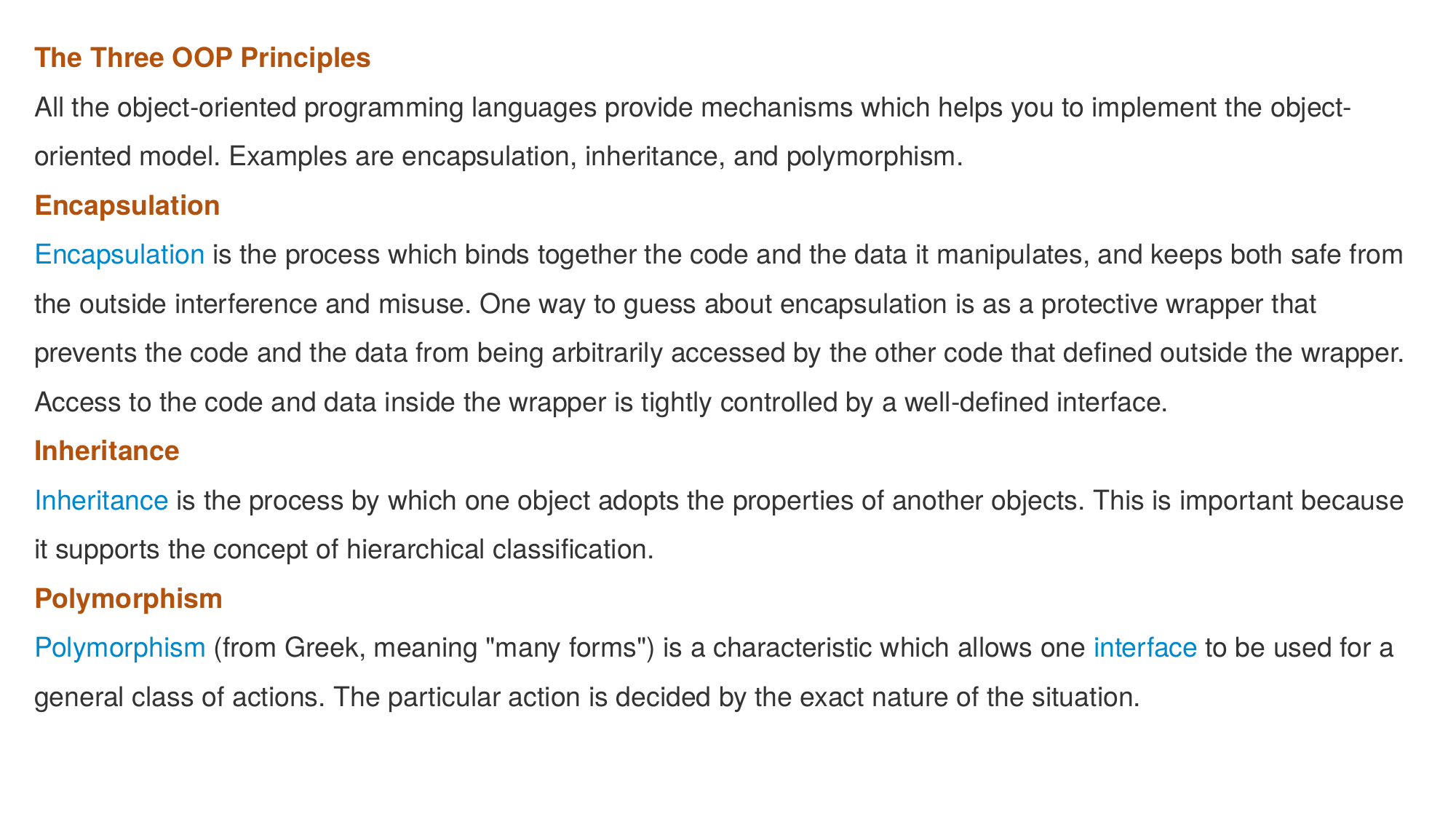

The Three OOP Principles
All the object-oriented programming languages provide mechanisms which helps you to implement the object-oriented model. Examples are encapsulation, inheritance, and polymorphism.
Encapsulation
Encapsulation is the process which binds together the code and the data it manipulates, and keeps both safe from the outside interference and misuse. One way to guess about encapsulation is as a protective wrapper that prevents the code and the data from being arbitrarily accessed by the other code that defined outside the wrapper. Access to the code and data inside the wrapper is tightly controlled by a well-defined interface.
Inheritance
Inheritance is the process by which one object adopts the properties of another objects. This is important because it supports the concept of hierarchical classification.
Polymorphism
Polymorphism (from Greek, meaning "many forms") is a characteristic which allows one interface to be used for a general class of actions. The particular action is decided by the exact nature of the situation.